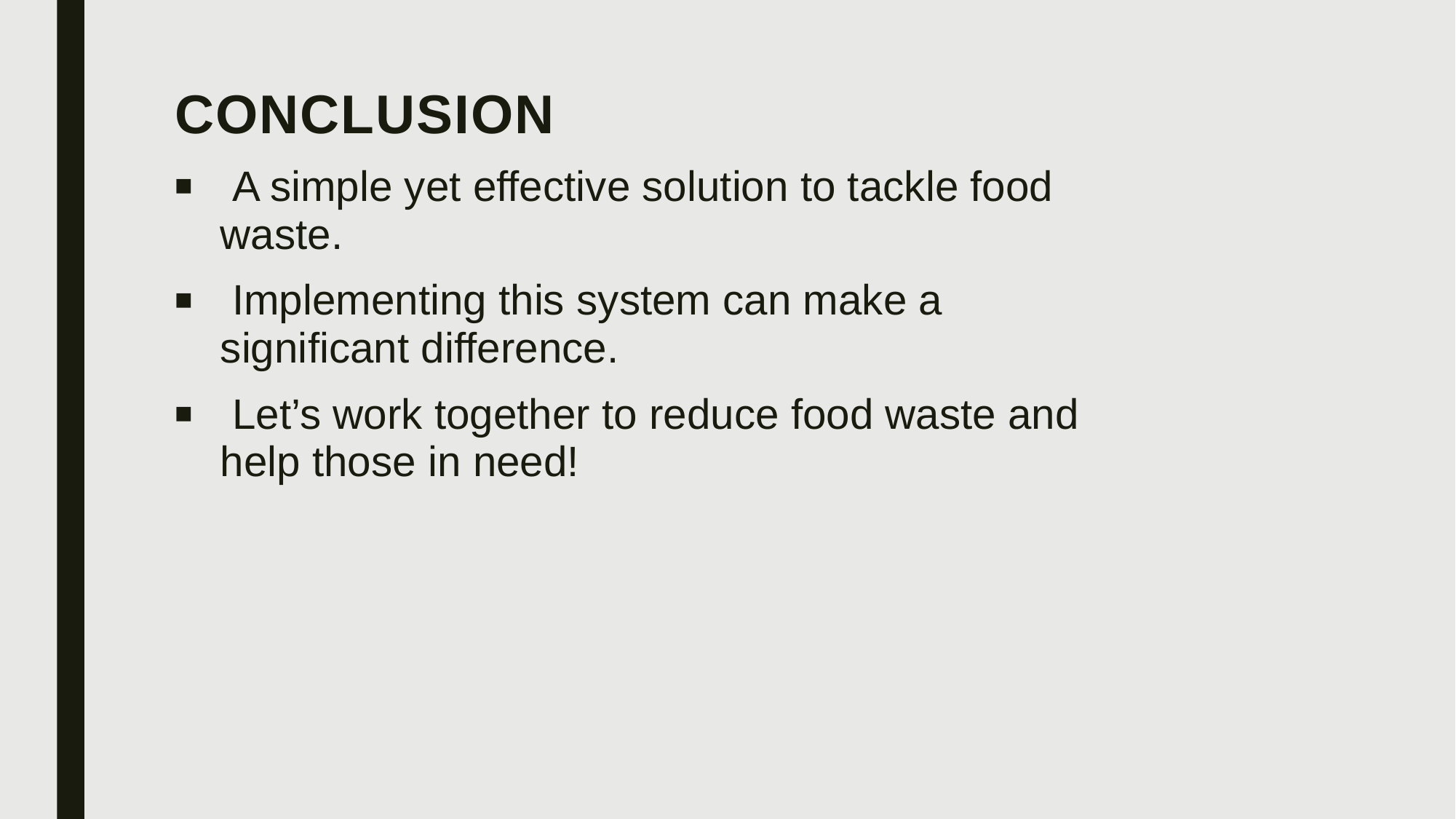

# Conclusion
 A simple yet effective solution to tackle food waste.
 Implementing this system can make a significant difference.
 Let’s work together to reduce food waste and help those in need!